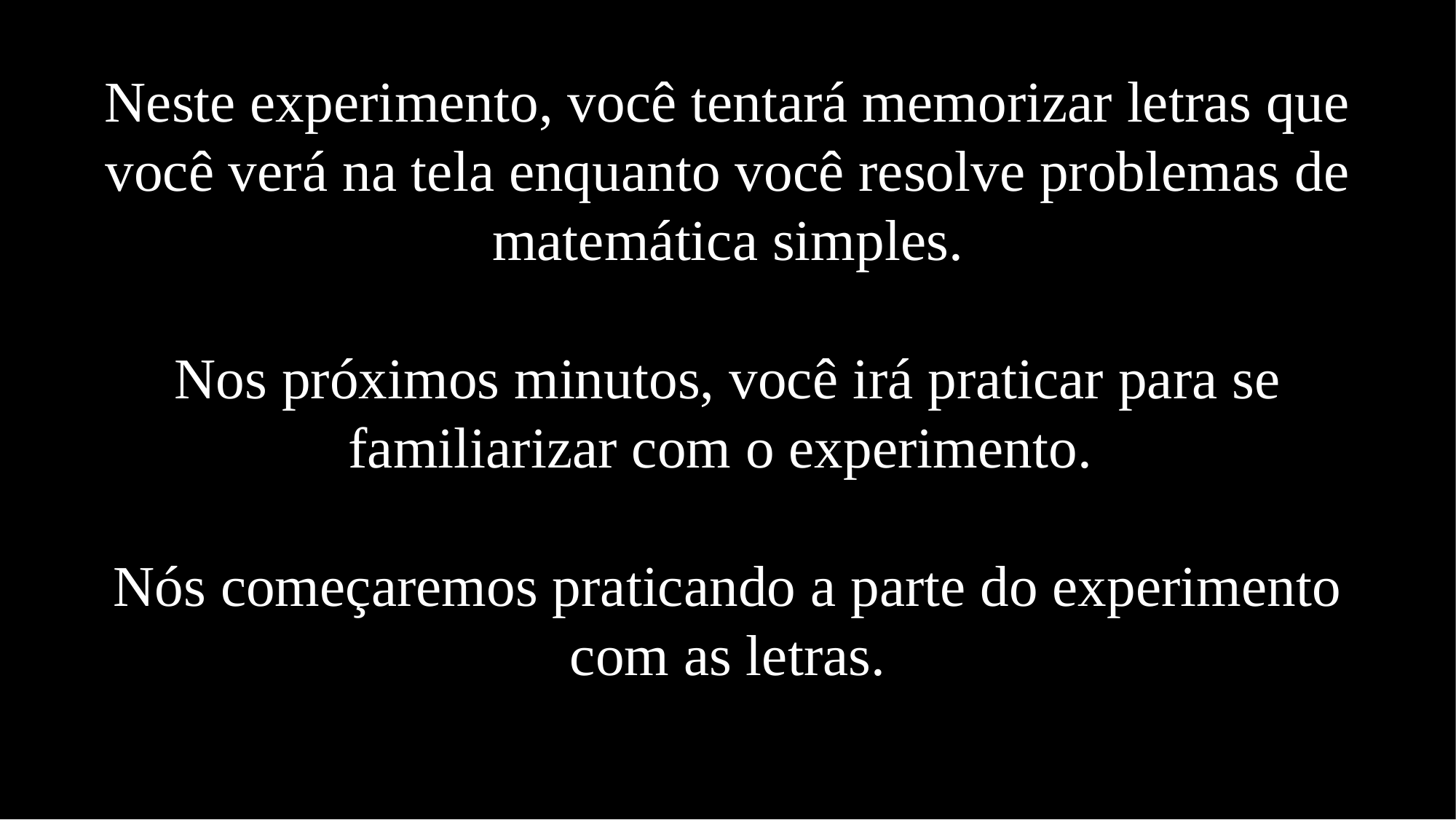

Neste experimento, você tentará memorizar letras que você verá na tela enquanto você resolve problemas de matemática simples.

Nos próximos minutos, você irá praticar para se familiarizar com o experimento.

Nós começaremos praticando a parte do experimento com as letras.